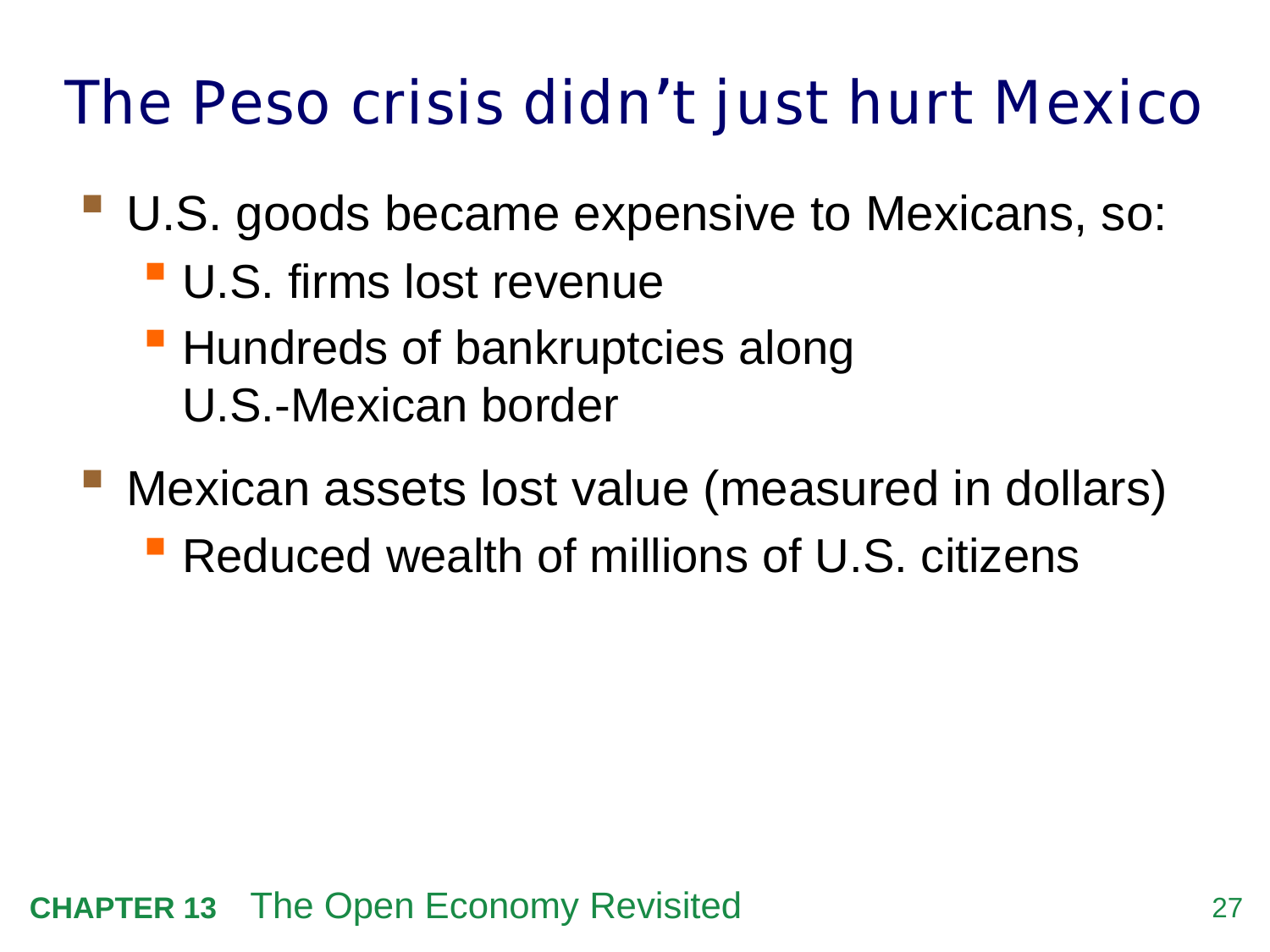

# The Peso crisis didn’t just hurt Mexico
U.S. goods became expensive to Mexicans, so:
U.S. firms lost revenue
Hundreds of bankruptcies along
U.S.-Mexican border
Mexican assets lost value (measured in dollars)
Reduced wealth of millions of U.S. citizens